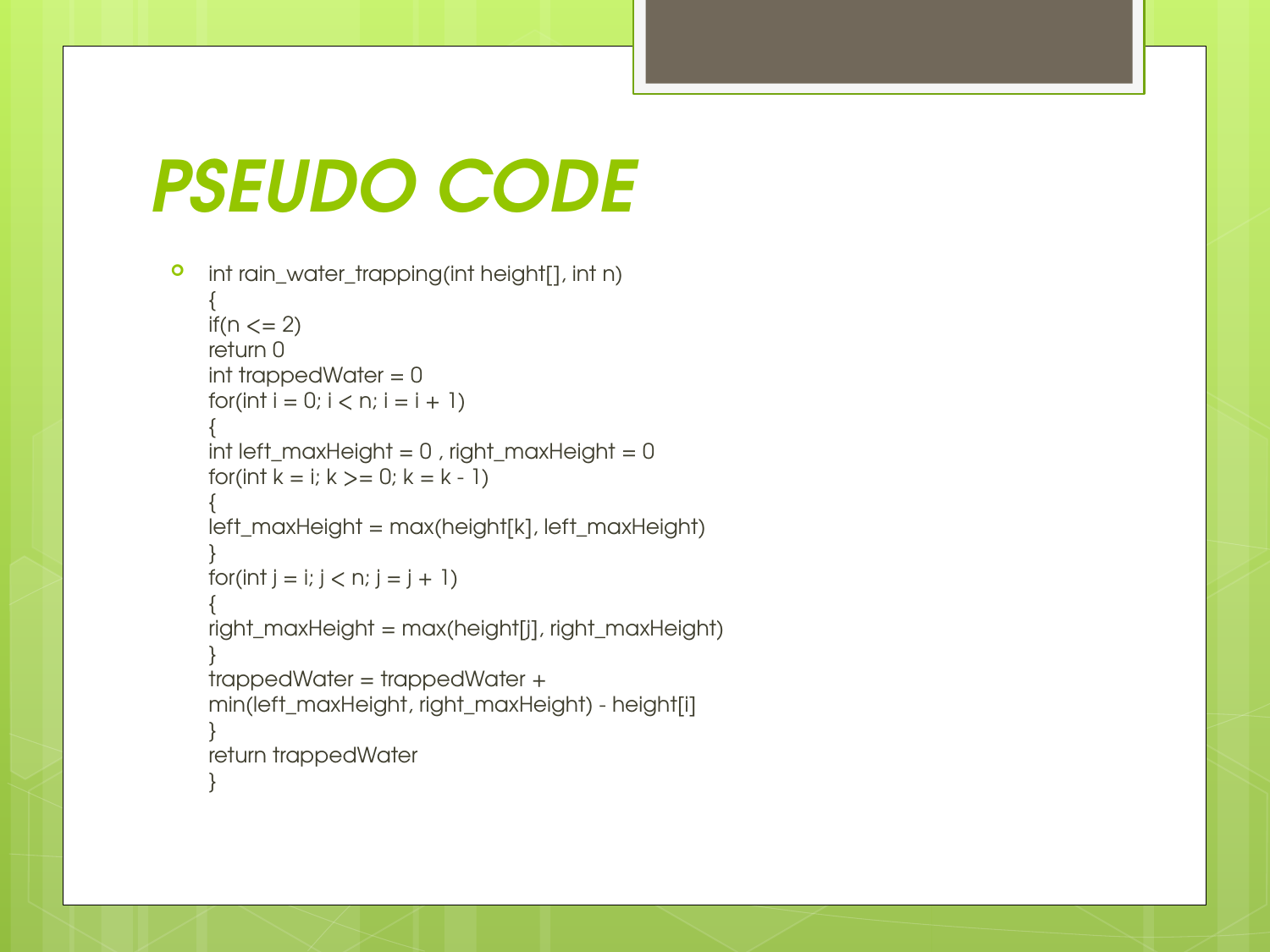

# PSEUDO CODE
int rain_water_trapping(int height[], int n)
{
if(n <= 2)
return 0
int trappedWater = 0
for(int i = 0; i < n; i = i + 1)
{
int left_maxHeight = 0 , right_maxHeight = 0
for(int k = i; k >= 0; k = k - 1)
{
left_maxHeight = max(height[k], left_maxHeight)
}
for(int j = i; j < n; j = j + 1)
{
right_maxHeight = max(height[j], right_maxHeight)
}
trappedWater = trappedWater +
min(left_maxHeight, right_maxHeight) - height[i]
}
return trappedWater
}